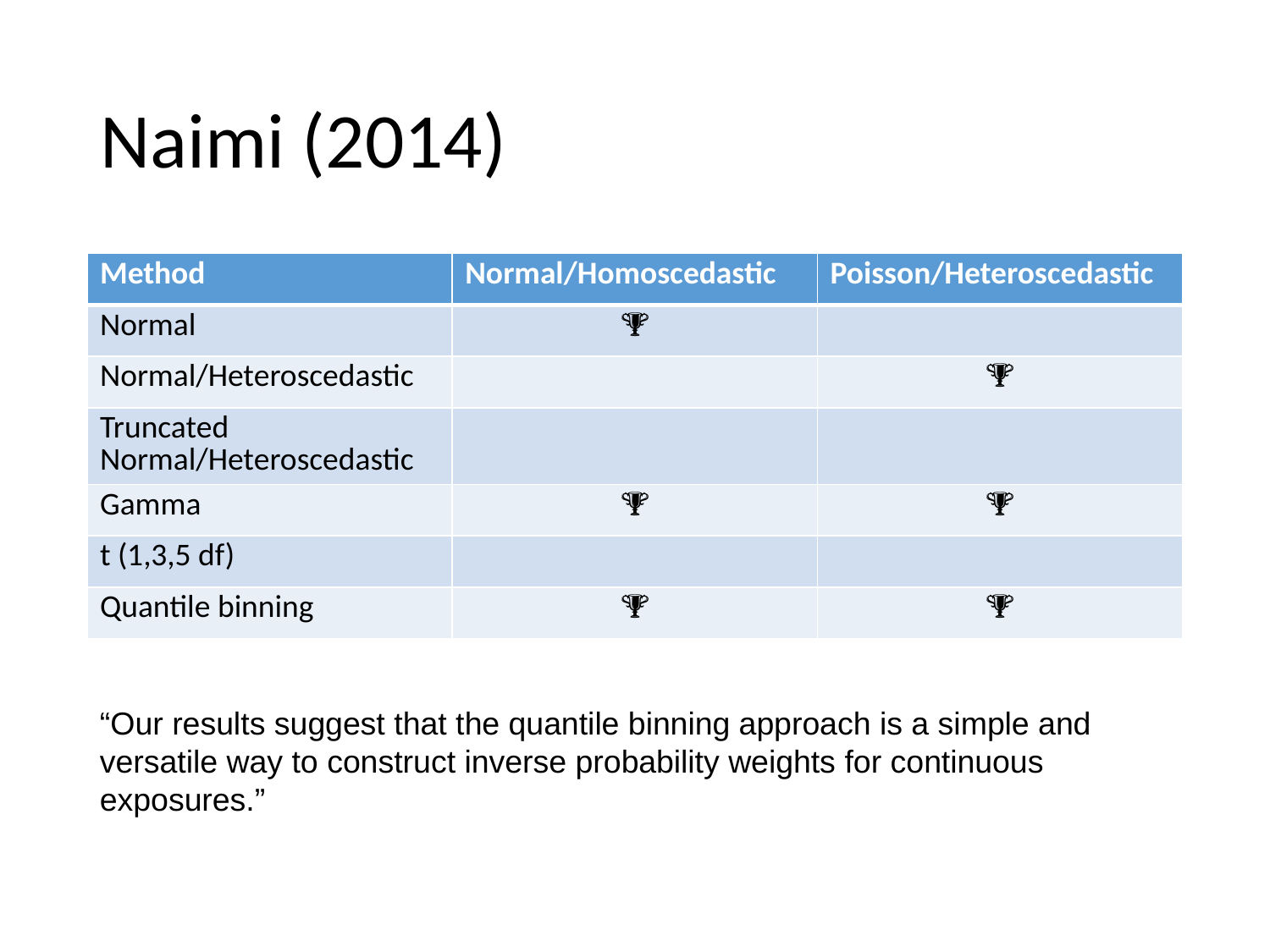

# Naimi (2014)
| Method | Normal/Homoscedastic | Poisson/Heteroscedastic |
| --- | --- | --- |
| Normal | 🏆 |  |
| Normal/Heteroscedastic |  | 🏆 |
| Truncated Normal/Heteroscedastic |  |  |
| Gamma | 🏆 | 🏆 |
| t (1,3,5 df) |  |  |
| Quantile binning | 🏆 | 🏆 |
“Our results suggest that the quantile binning approach is a simple and versatile way to construct inverse probability weights for continuous exposures.”